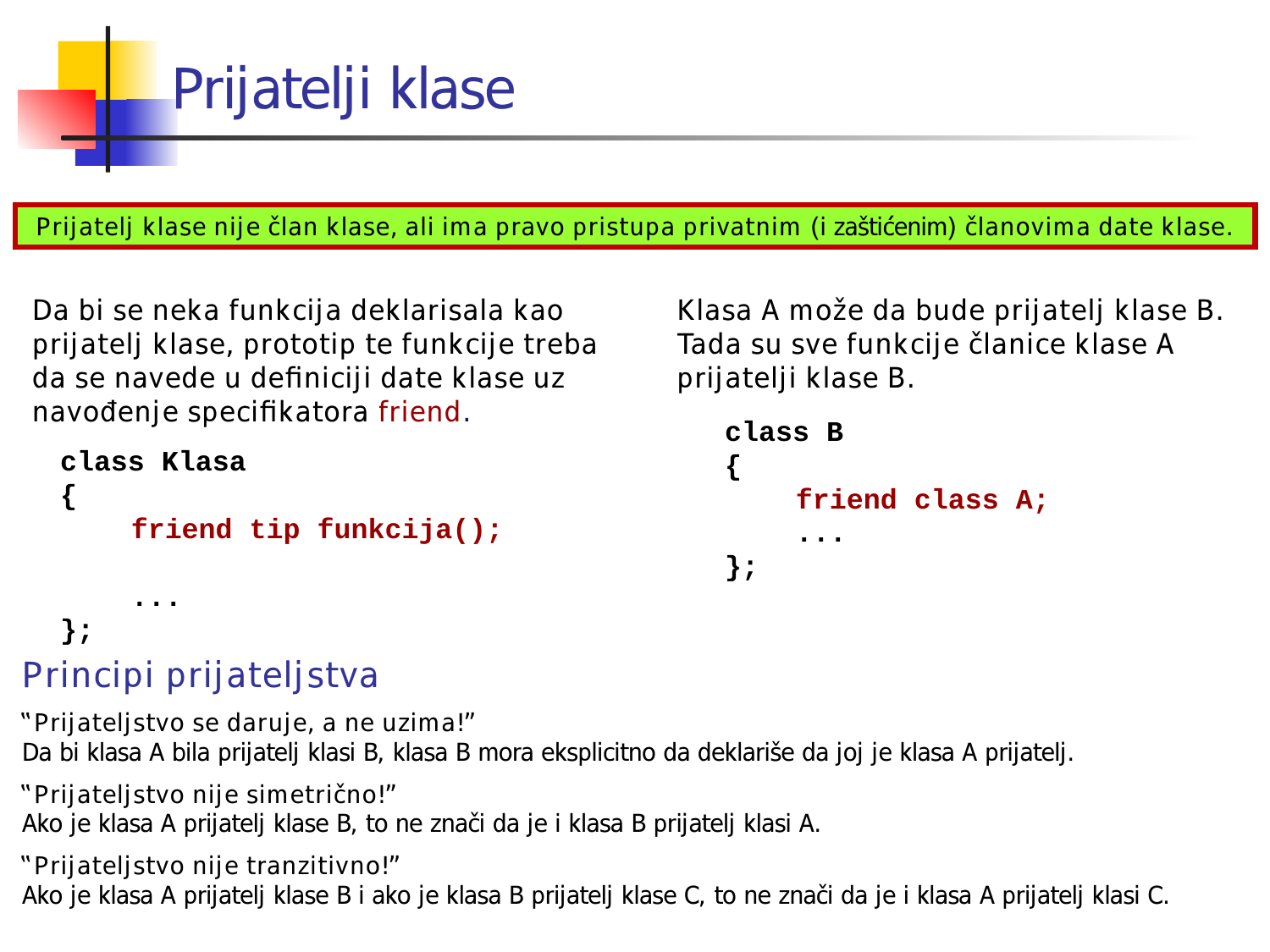

# Prijatelji klase
Prijatelj klase nije član klase, ali ima pravo pristupa privatnim (i zaštićenim) članovima date klase.
Da bi se neka funkcija deklarisala kao prijatelj klase, prototip te funkcije treba da se navede u definiciji date klase uz navođenje specifikatora friend.
Klasa A može da bude prijatelj klase B. Tada su sve funkcije članice klase A prijatelji klase B.
	class B
	{
       friend class A;
       ...
	};
	class Klasa
	{
       friend tip funkcija();
       ...
	};
Principi prijateljstva
“Prijateljstvo se daruje, a ne uzima!”
Da bi klasa A bila prijatelj klasi B, klasa B mora eksplicitno da deklariše da joj je klasa A prijatelj.
“Prijateljstvo nije simetrično!”
Ako je klasa A prijatelj klase B, to ne znači da je i klasa B prijatelj klasi A.
“Prijateljstvo nije tranzitivno!”
Ako je klasa A prijatelj klase B i ako je klasa B prijatelj klase C, to ne znači da je i klasa A prijatelj klasi C.